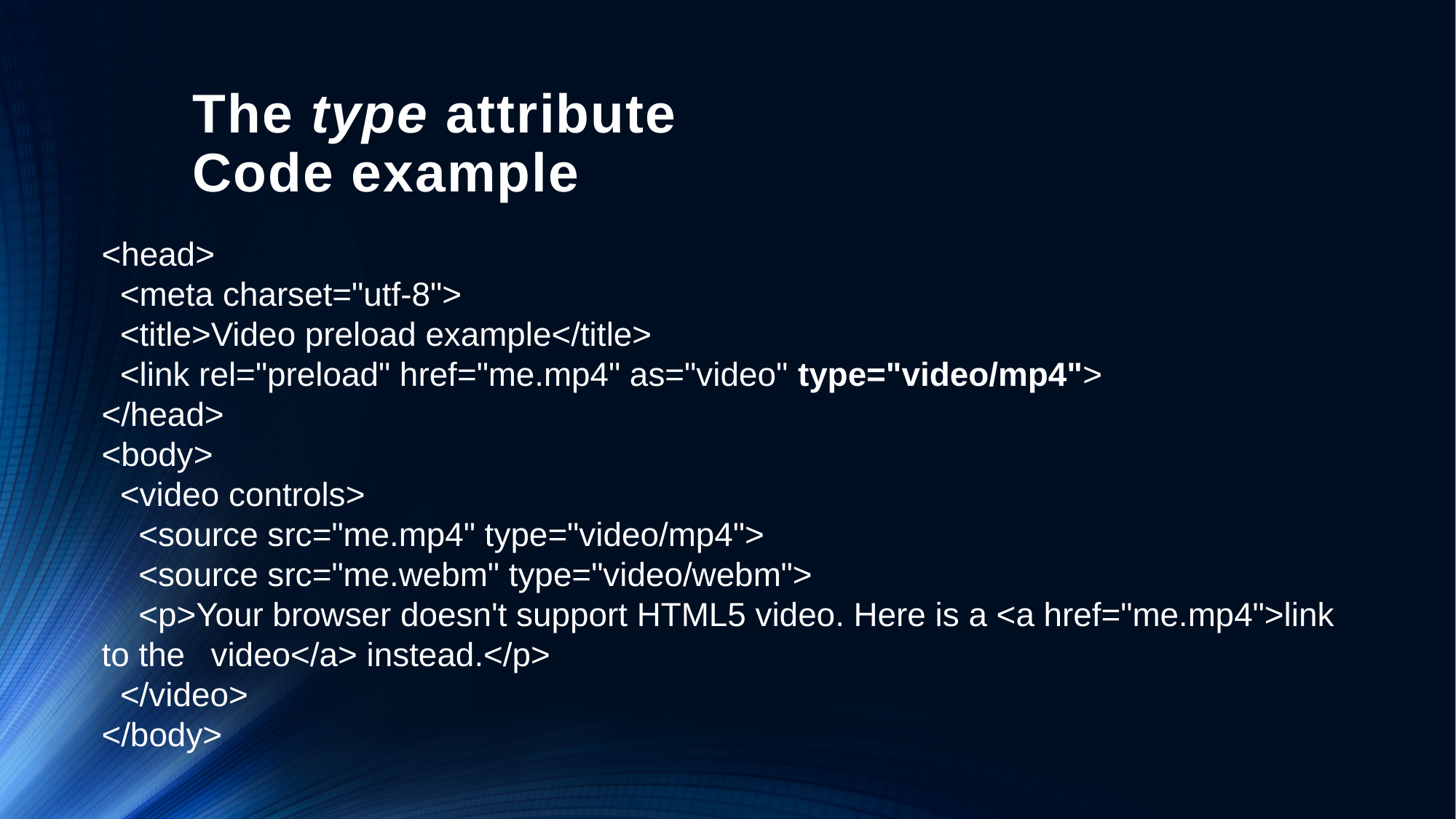

# The type attribute Code example
<head>
  <meta charset="utf-8">
  <title>Video preload example</title>
  <link rel="preload" href="me.mp4" as="video" type="video/mp4">
</head>
<body>
  <video controls>
    <source src="me.mp4" type="video/mp4">
    <source src="me.webm" type="video/webm">
    <p>Your browser doesn't support HTML5 video. Here is a <a href="me.mp4">link to the 	video</a> instead.</p>
  </video>
</body>